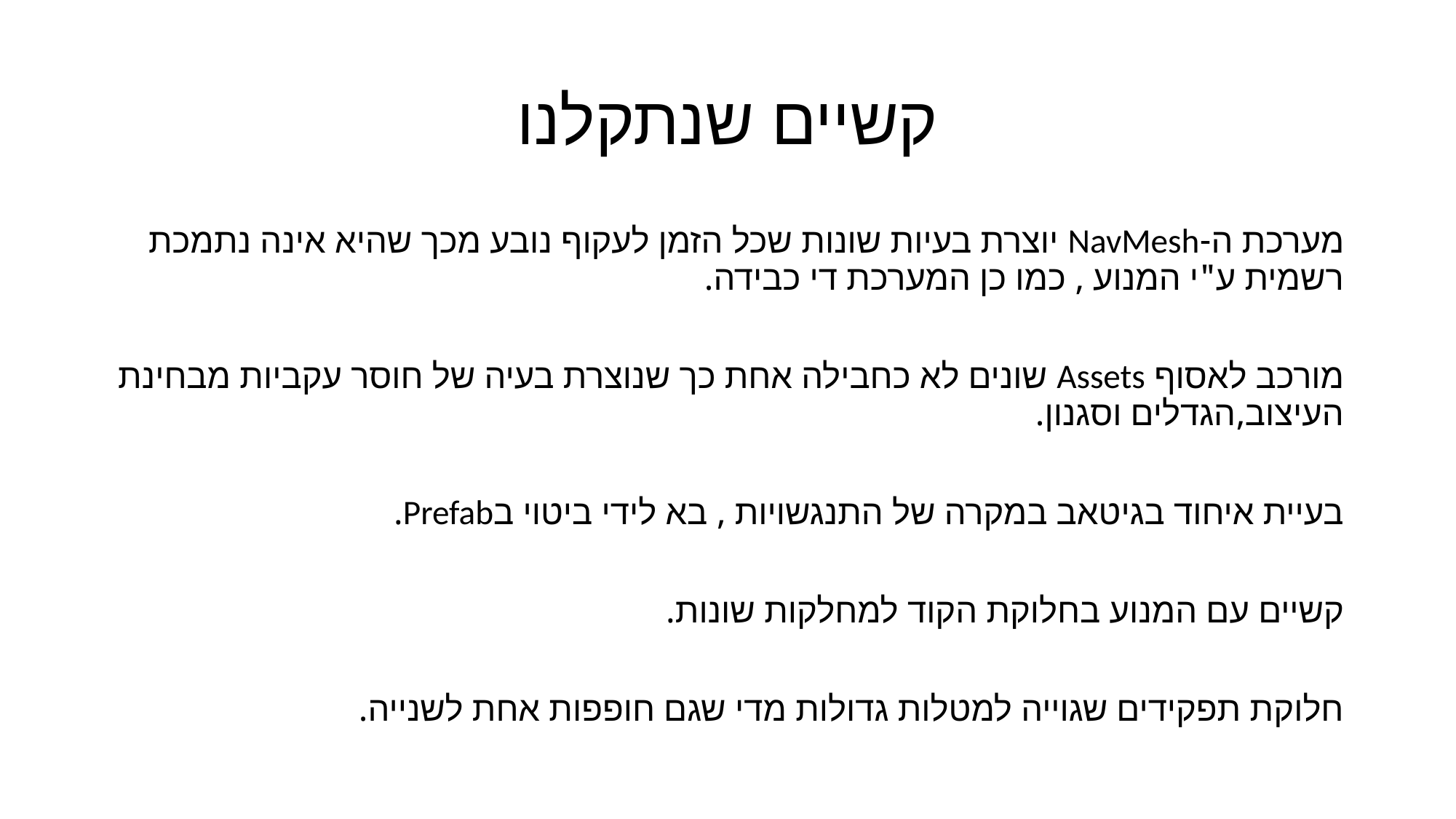

# קשיים שנתקלנו
מערכת ה-NavMesh יוצרת בעיות שונות שכל הזמן לעקוף נובע מכך שהיא אינה נתמכת רשמית ע"י המנוע , כמו כן המערכת די כבידה.

מורכב לאסוף Assets שונים לא כחבילה אחת כך שנוצרת בעיה של חוסר עקביות מבחינת העיצוב,הגדלים וסגנון.

בעיית איחוד בגיטאב במקרה של התנגשויות , בא לידי ביטוי בPrefab.

קשיים עם המנוע בחלוקת הקוד למחלקות שונות.

חלוקת תפקידים שגוייה למטלות גדולות מדי שגם חופפות אחת לשנייה.